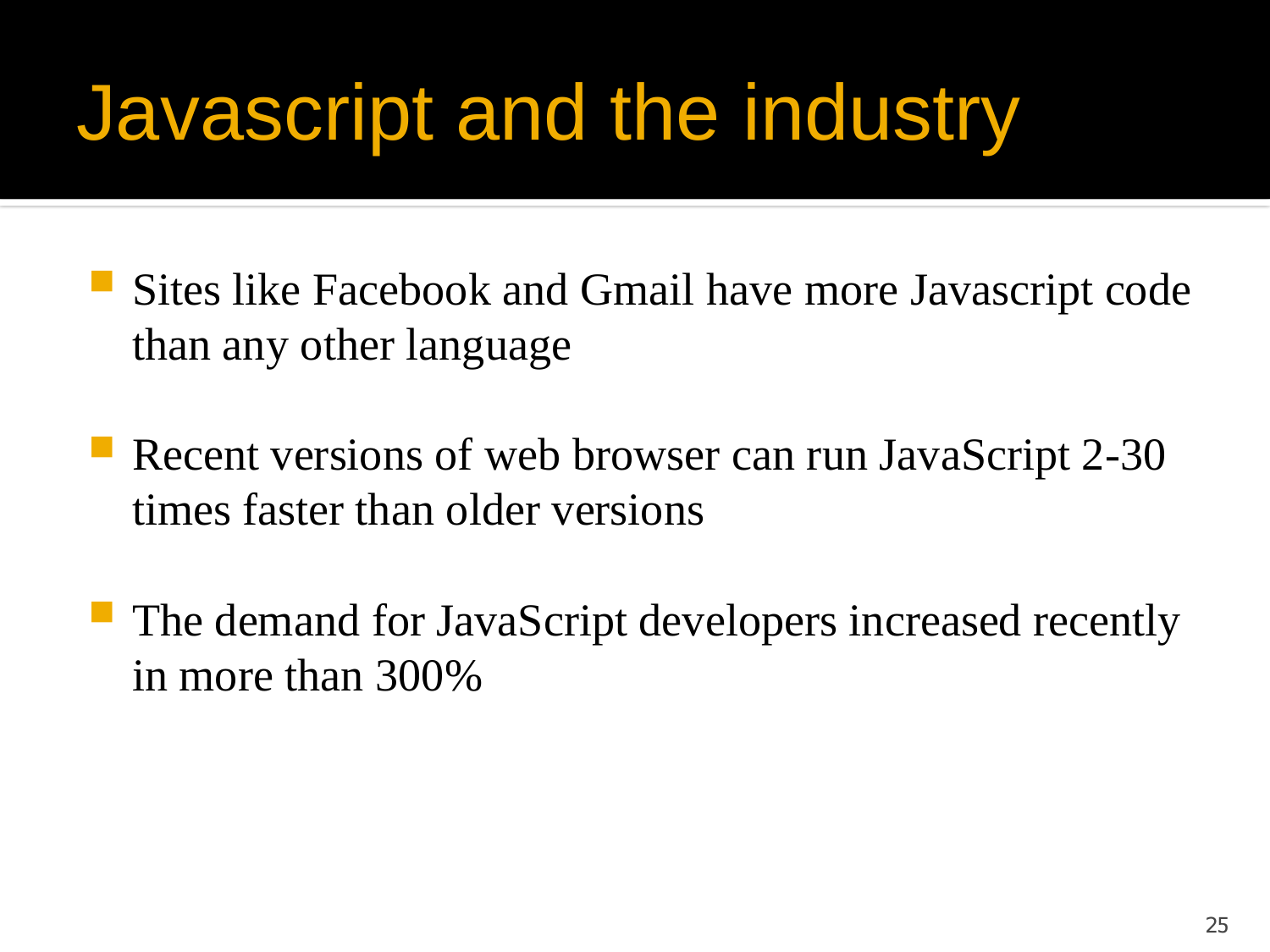

# Javascript and the industry
Sites like Facebook and Gmail have more Javascript code than any other language
Recent versions of web browser can run JavaScript 2-30 times faster than older versions
The demand for JavaScript developers increased recently in more than 300%
25